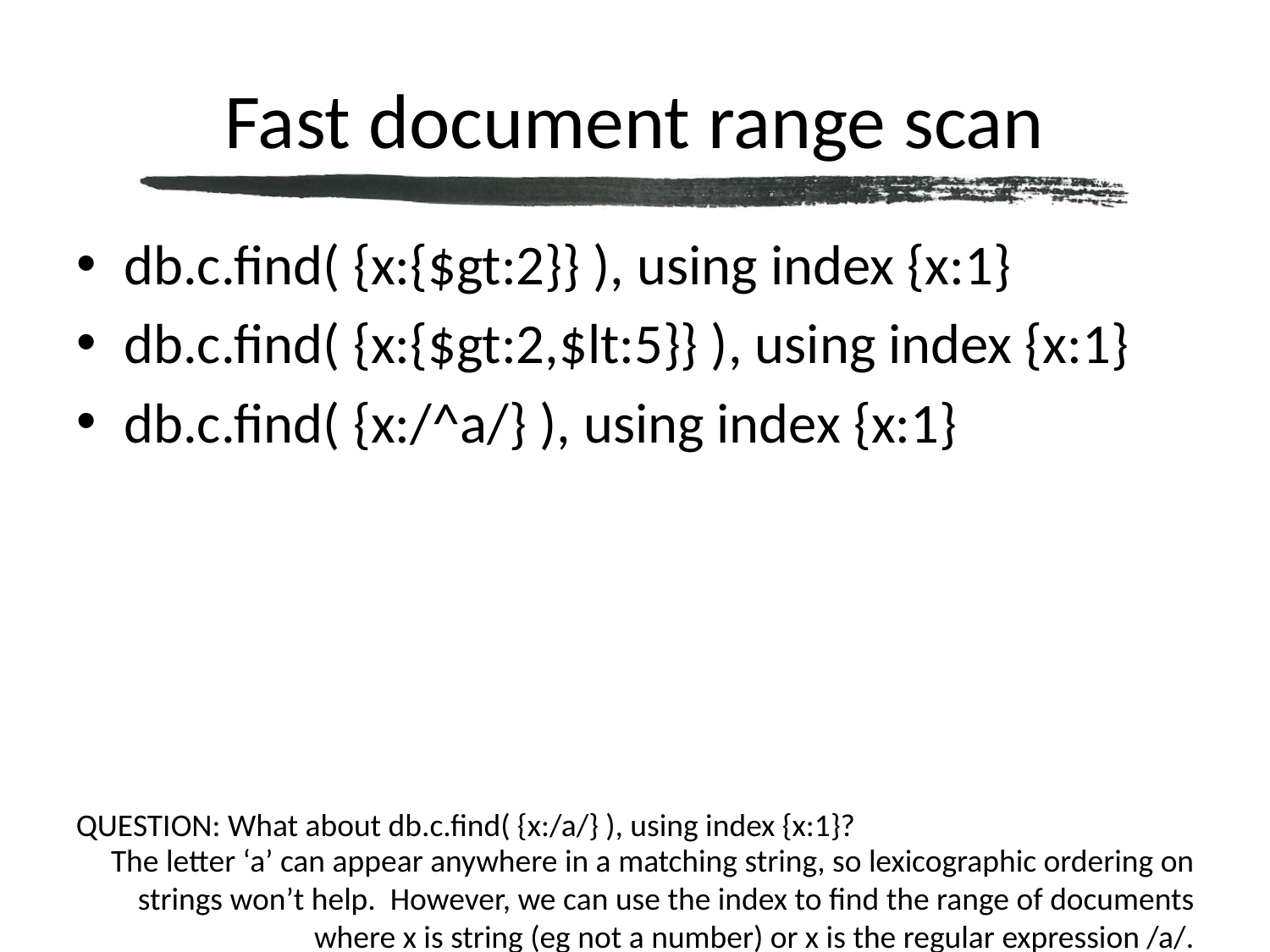

# Fast document range scan
db.c.find( {x:{$gt:2}} ), using index {x:1}
db.c.find( {x:{$gt:2,$lt:5}} ), using index {x:1}
db.c.find( {x:/^a/} ), using index {x:1}

QUESTION: What about db.c.find( {x:/a/} ), using index {x:1}?
The letter ‘a’ can appear anywhere in a matching string, so lexicographic ordering on strings won’t help.  However, we can use the index to find the range of documents where x is string (eg not a number) or x is the regular expression /a/.